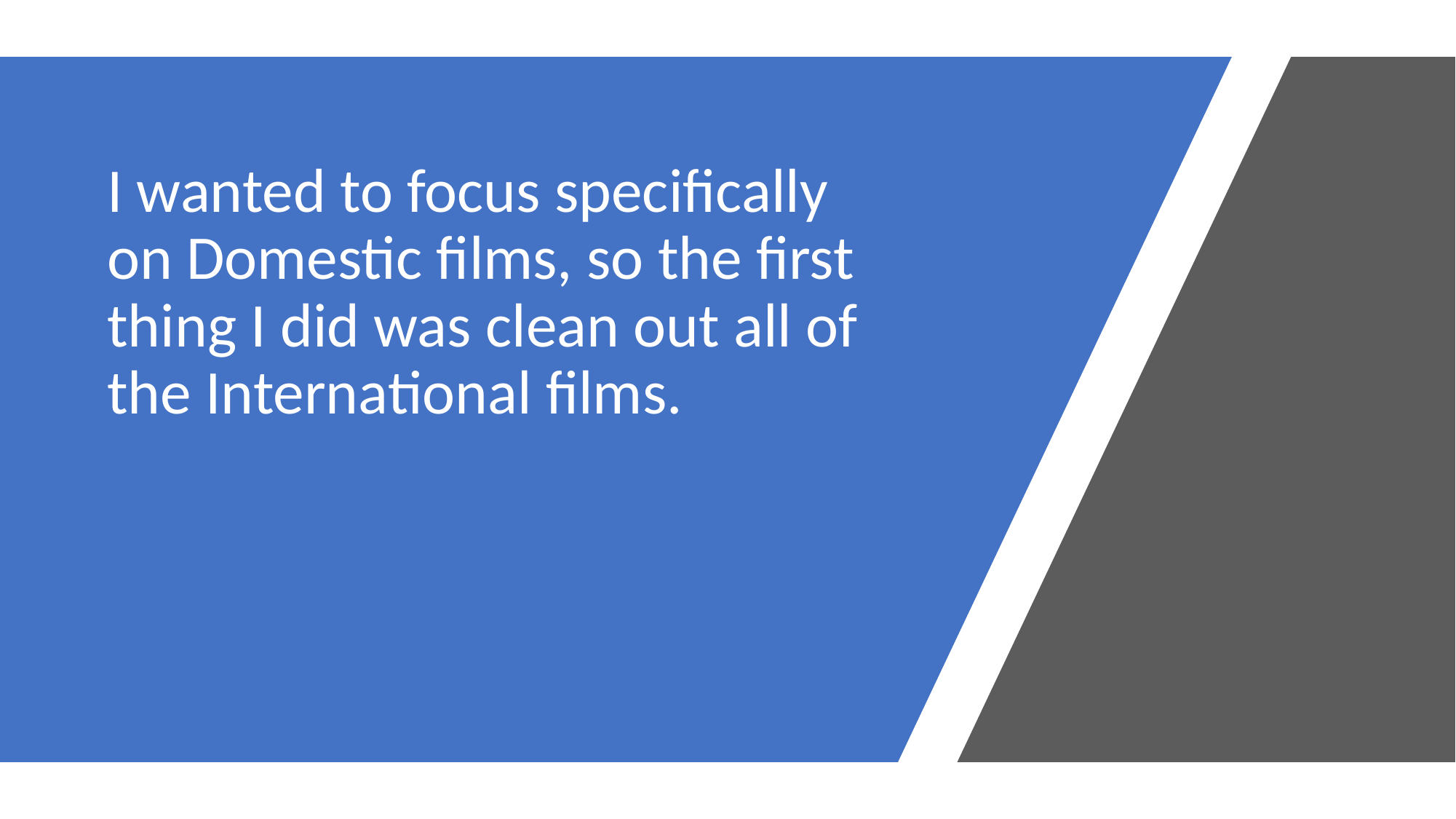

# I wanted to focus specifically on Domestic films, so the first thing I did was clean out all of the International films.